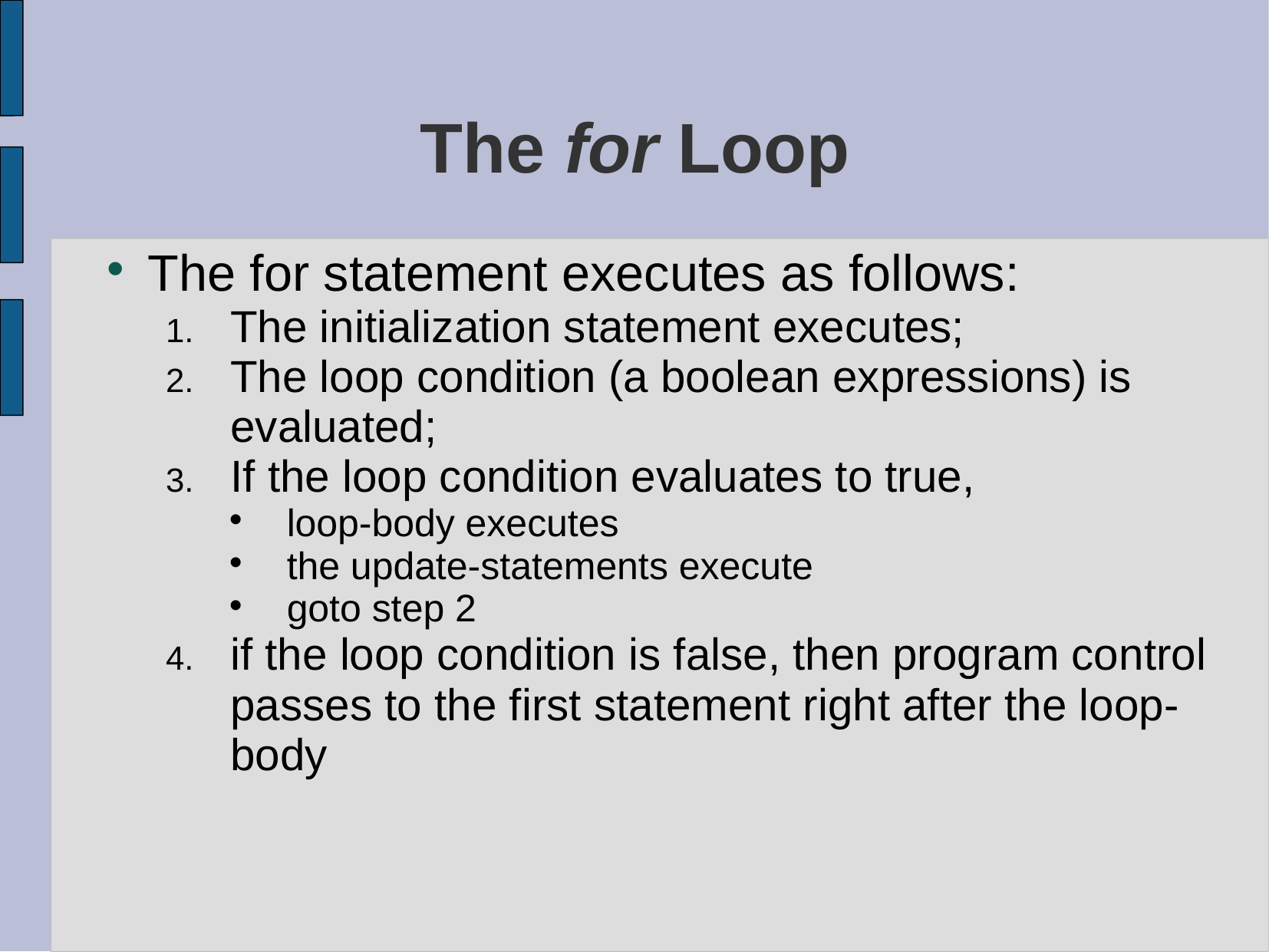

# The for Loop
The for statement executes as follows:
The initialization statement executes;
The loop condition (a boolean expressions) is evaluated;
If the loop condition evaluates to true,
loop-body executes
the update-statements execute
goto step 2
if the loop condition is false, then program control passes to the first statement right after the loop-body